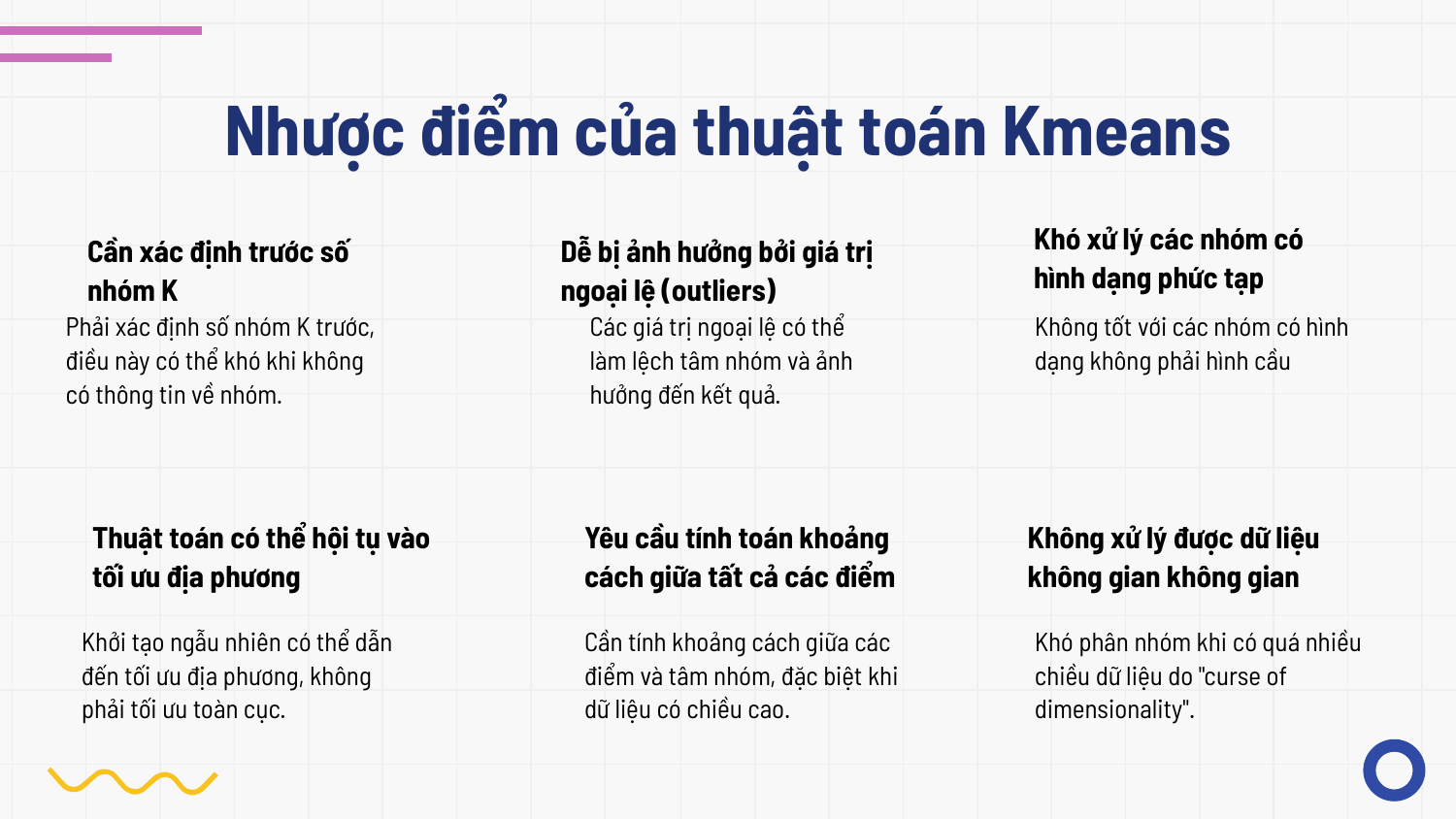

# Nhược điểm của thuật toán Kmeans
Khó xử lý các nhóm có hình dạng phức tạp
Cần xác định trước số nhóm K
Dễ bị ảnh hưởng bởi giá trị ngoại lệ (outliers)
Các giá trị ngoại lệ có thể làm lệch tâm nhóm và ảnh hưởng đến kết quả.

Phải xác định số nhóm K trước, điều này có thể khó khi không có thông tin về nhóm.
Không tốt với các nhóm có hình dạng không phải hình cầu
Thuật toán có thể hội tụ vào tối ưu địa phương
Yêu cầu tính toán khoảng cách giữa tất cả các điểm
Không xử lý được dữ liệu không gian không gian
Khởi tạo ngẫu nhiên có thể dẫn đến tối ưu địa phương, không phải tối ưu toàn cục.

Cần tính khoảng cách giữa các điểm và tâm nhóm, đặc biệt khi dữ liệu có chiều cao.

Khó phân nhóm khi có quá nhiều chiều dữ liệu do "curse of dimensionality".